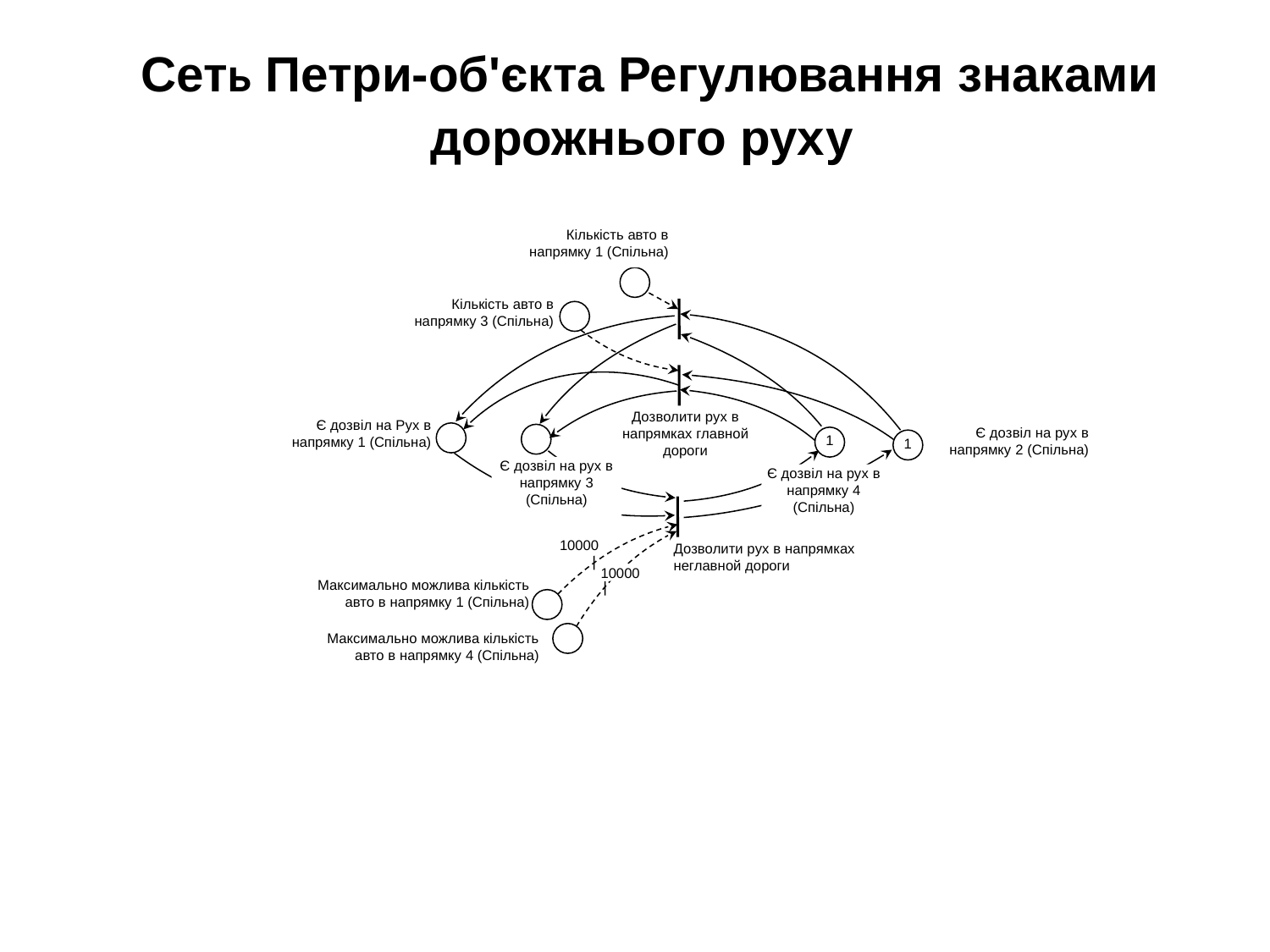

# Сеть Петри-об'єкта Регулювання знаками дорожнього руху
Кількість авто в напрямку 1 (Спільна)

Кількість авто в напрямку 3 (Спільна)

Дозволити рух в напрямках главной дороги
Є дозвіл на Рух в напрямку 1 (Спільна)

Є дозвіл на рух в напрямку 2 (Спільна)

1
1
Є дозвіл на рух в напрямку 3 (Спільна)
Є дозвіл на рух в напрямку 4 (Спільна)

10000

Дозволити рух в напрямках неглавной дороги

10000
Максимально можлива кількість авто в напрямку 1 (Спільна)

Максимально можлива кількість авто в напрямку 4 (Спільна)